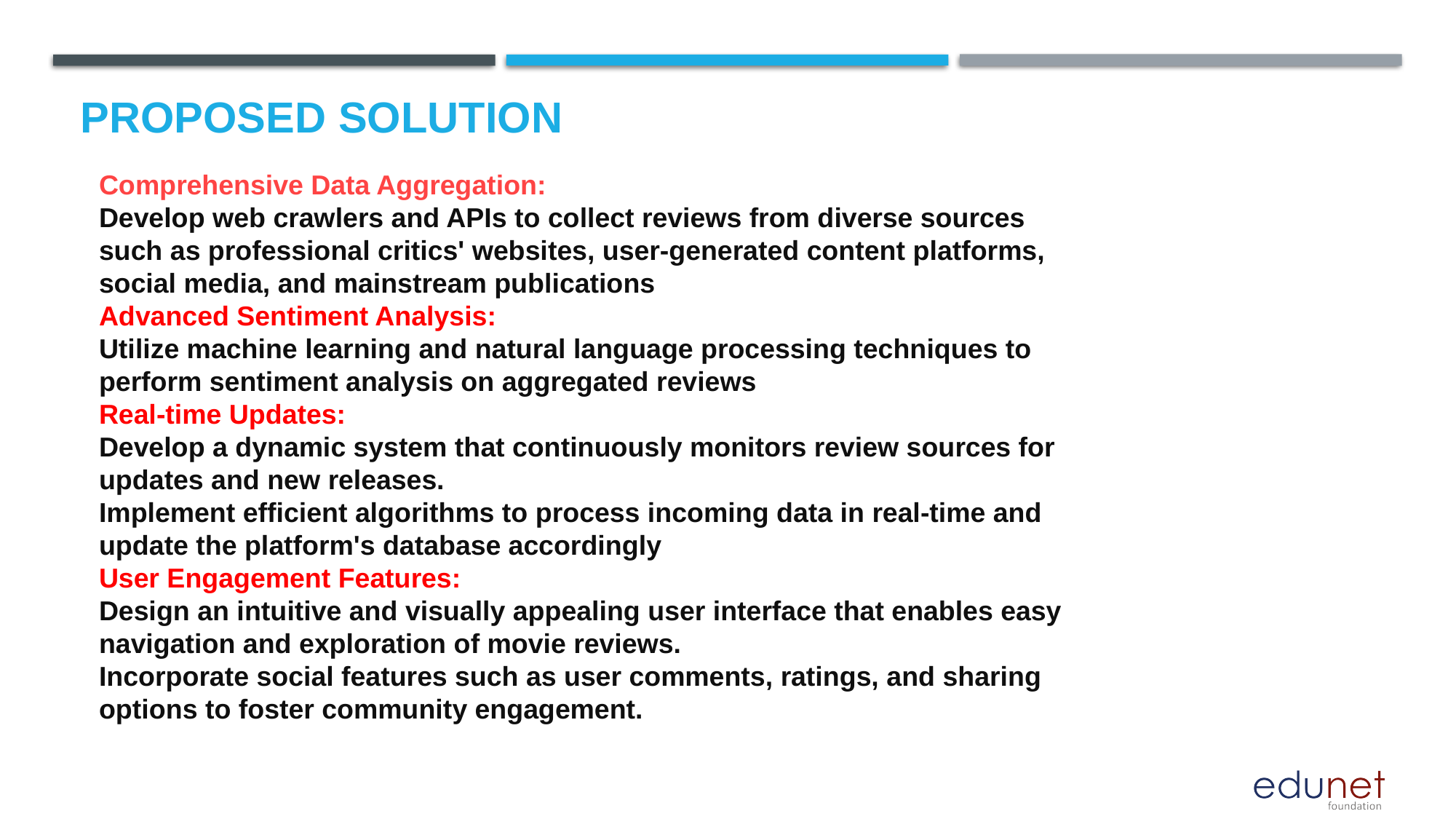

# Proposed Solution

Comprehensive Data Aggregation:
Develop web crawlers and APIs to collect reviews from diverse sources such as professional critics' websites, user-generated content platforms, social media, and mainstream publications
Advanced Sentiment Analysis:
Utilize machine learning and natural language processing techniques to perform sentiment analysis on aggregated reviews
Real-time Updates:
Develop a dynamic system that continuously monitors review sources for updates and new releases.
Implement efficient algorithms to process incoming data in real-time and update the platform's database accordingly
User Engagement Features:
Design an intuitive and visually appealing user interface that enables easy navigation and exploration of movie reviews.
Incorporate social features such as user comments, ratings, and sharing options to foster community engagement.